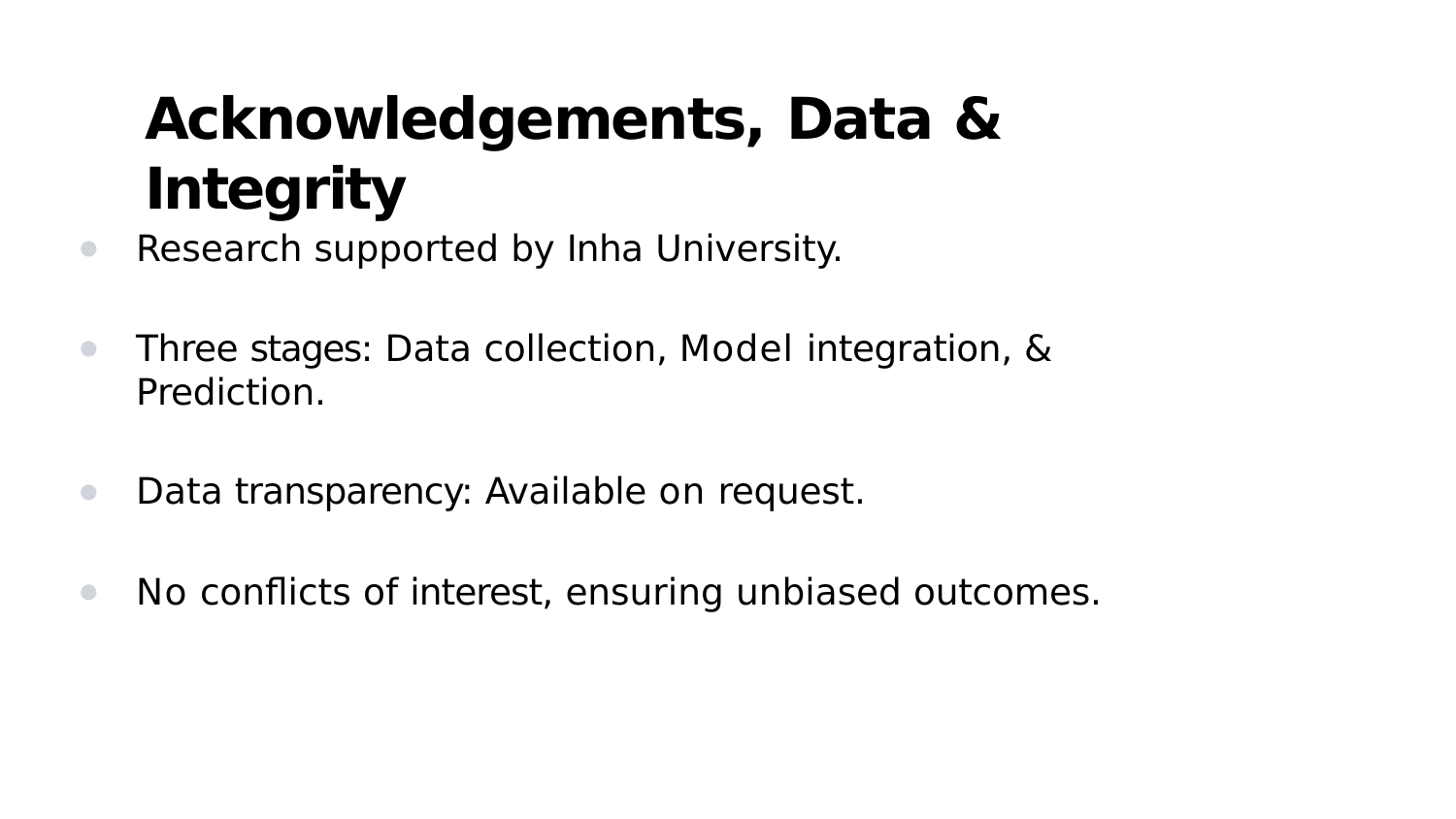

# Acknowledgements, Data & Integrity
Research supported by Inha University.

Three stages: Data collection, Model integration, & Prediction.

Data transparency: Available on request.

No conﬂicts of interest, ensuring unbiased outcomes.